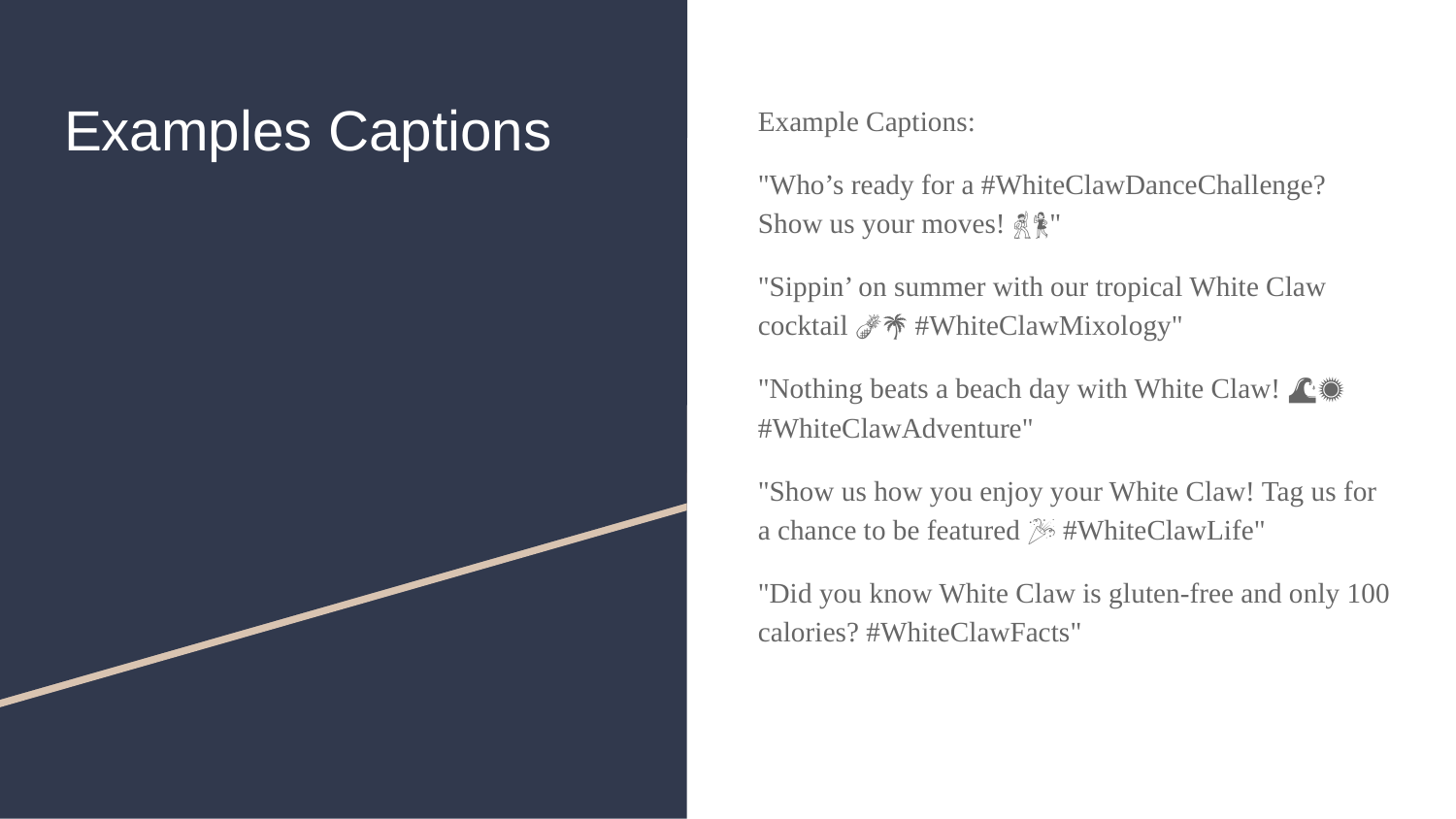

# Examples Captions
Example Captions:
"Who’s ready for a #WhiteClawDanceChallenge? Show us your moves! 🕺💃"
"Sippin’ on summer with our tropical White Claw cocktail 🍍🌴 #WhiteClawMixology"
"Nothing beats a beach day with White Claw! 🌊☀️ #WhiteClawAdventure"
"Show us how you enjoy your White Claw! Tag us for a chance to be featured 🎉 #WhiteClawLife"
"Did you know White Claw is gluten-free and only 100 calories? #WhiteClawFacts"